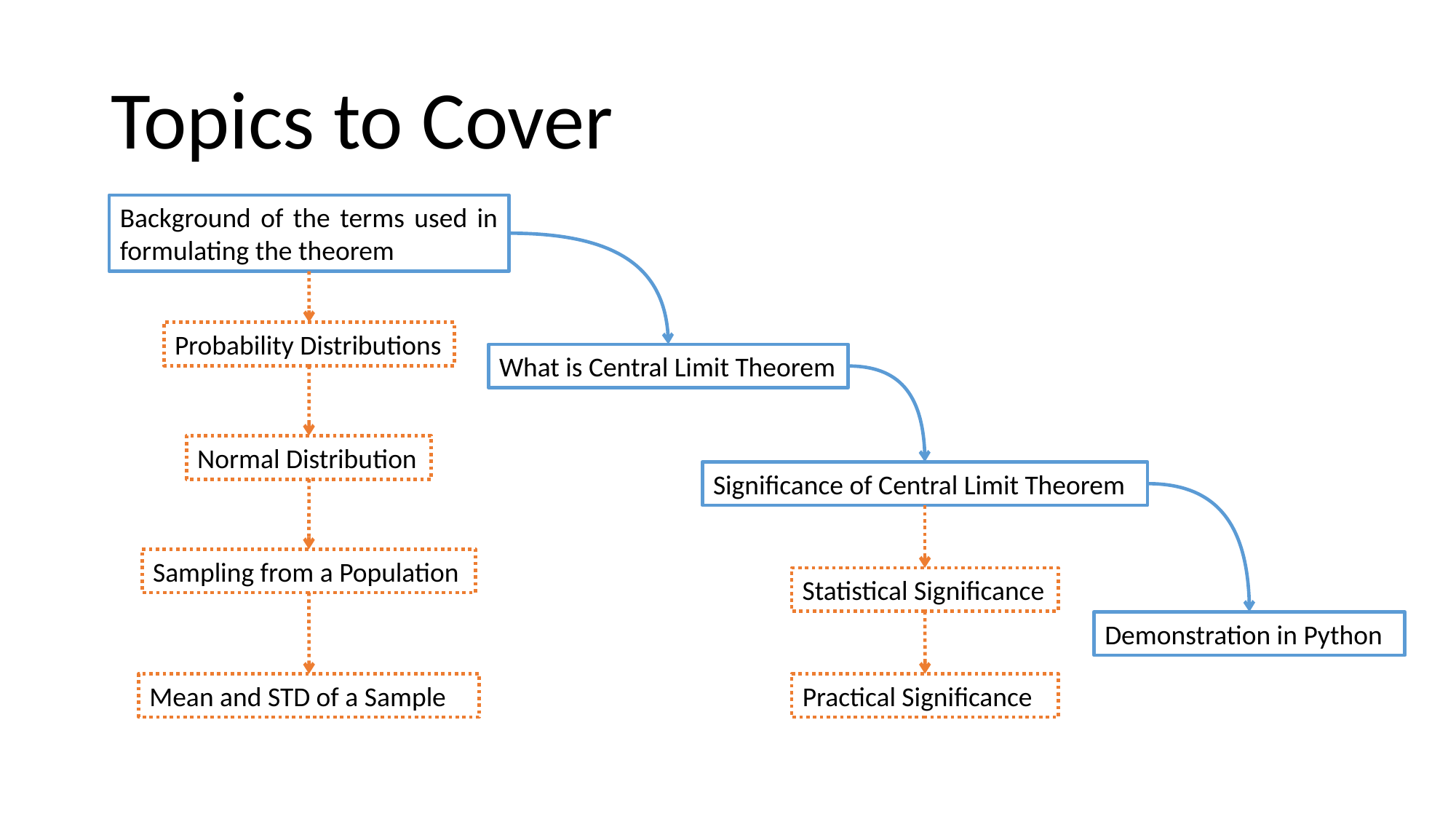

# Topics to Cover
Background of the terms used in formulating the theorem
Probability Distributions
What is Central Limit Theorem
Normal Distribution
Significance of Central Limit Theorem
Sampling from a Population
Statistical Significance
Demonstration in Python
Mean and STD of a Sample
Practical Significance